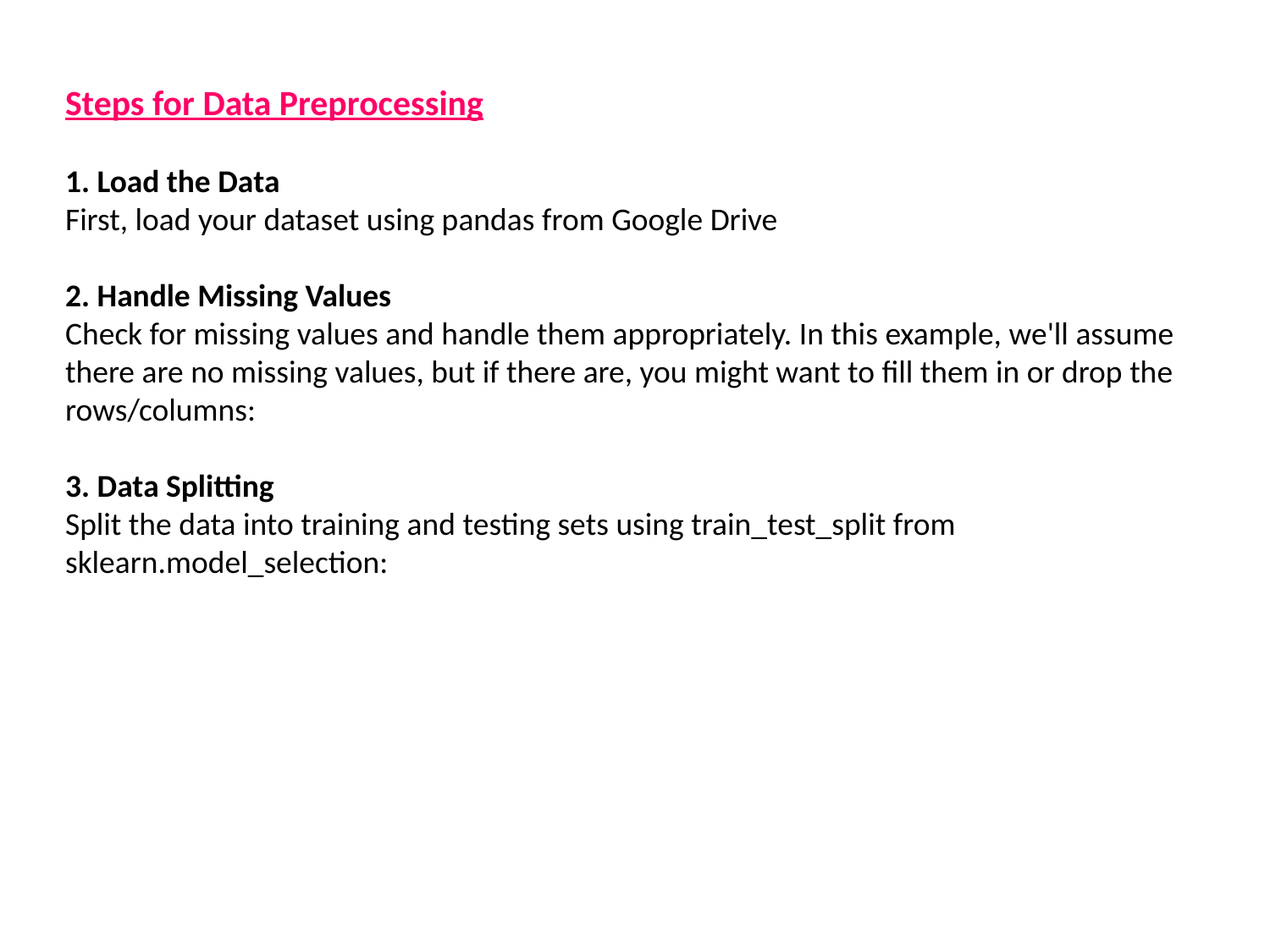

Steps for Data Preprocessing

1. Load the Data
First, load your dataset using pandas from Google Drive

2. Handle Missing Values
Check for missing values and handle them appropriately. In this example, we'll assume there are no missing values, but if there are, you might want to fill them in or drop the rows/columns:

3. Data Splitting
Split the data into training and testing sets using train_test_split from sklearn.model_selection: